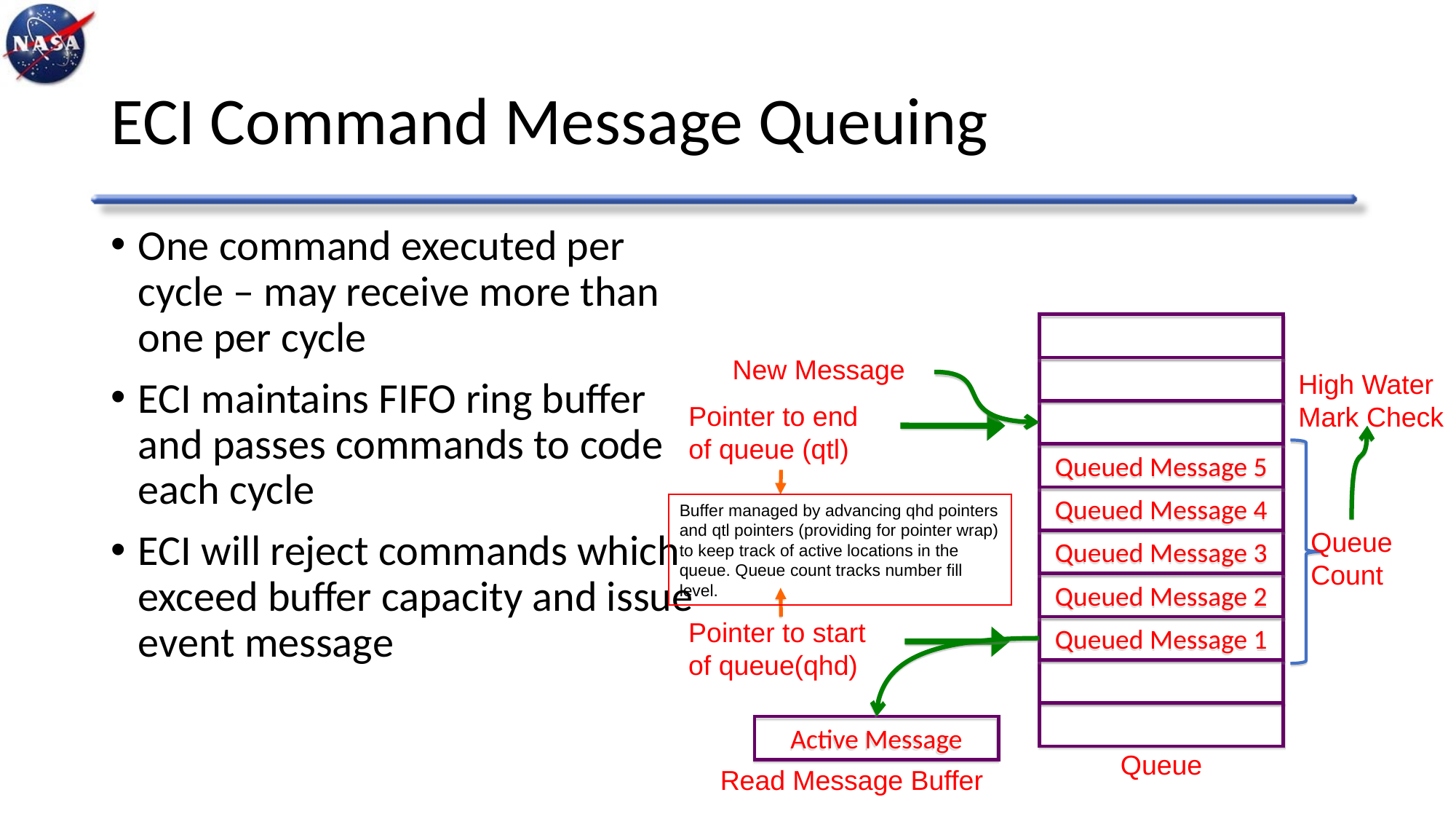

# ECI Command Message Queuing
One command executed per cycle – may receive more than one per cycle
ECI maintains FIFO ring buffer and passes commands to code each cycle
ECI will reject commands which exceed buffer capacity and issue event message

New Message

High Water
Mark Check
Pointer to end
of queue (qtl)

Queued Message 5
Queued Message 4
Buffer managed by advancing qhd pointers and qtl pointers (providing for pointer wrap) to keep track of active locations in the queue. Queue count tracks number fill level.
Queue
Count
Queued Message 3
Queued Message 2
Pointer to start
of queue(qhd)
Queued Message 1

Active Message
Queue
Read Message Buffer